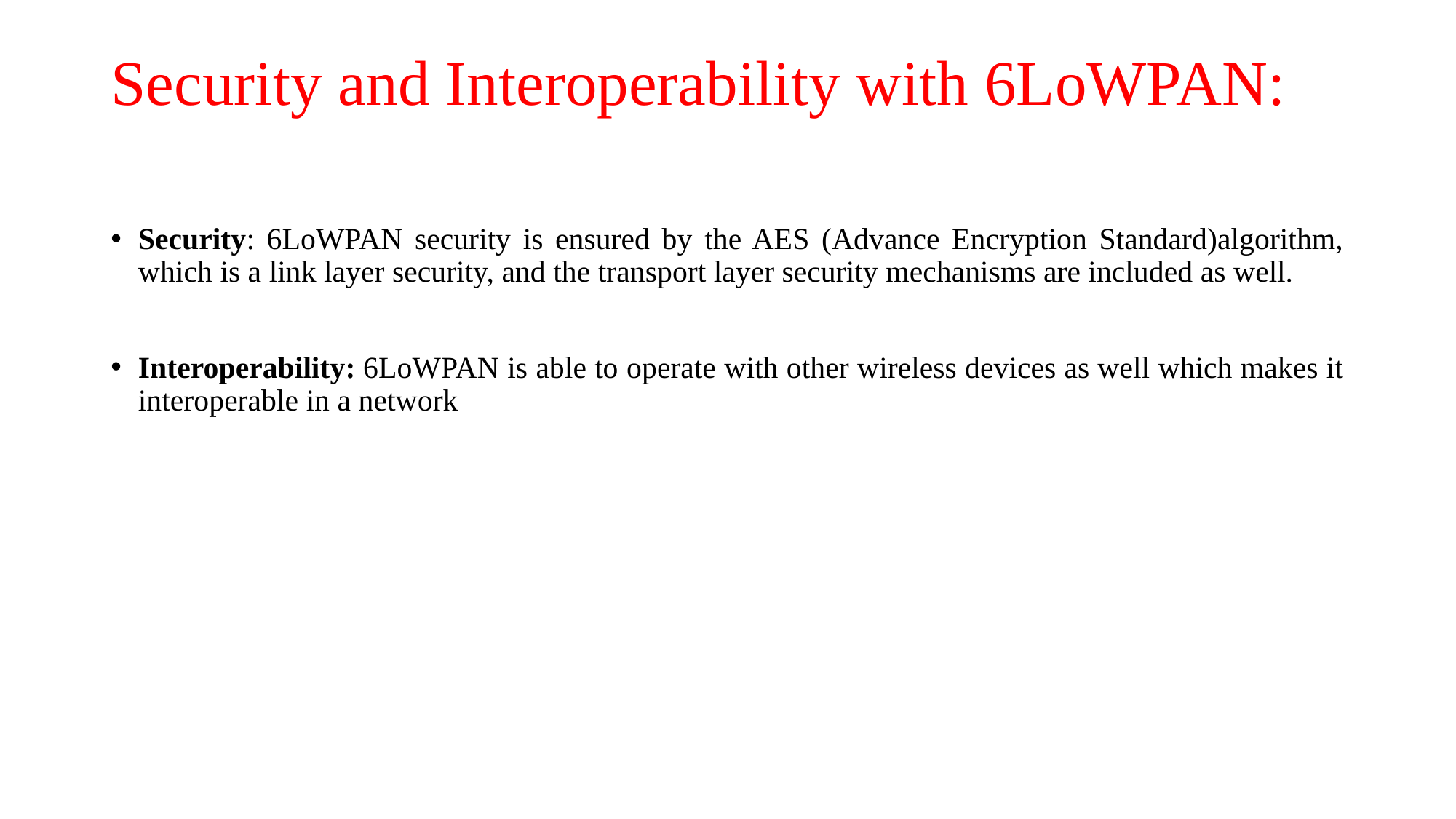

# Security and Interoperability with 6LoWPAN:
Security: 6LoWPAN security is ensured by the AES (Advance Encryption Standard)algorithm, which is a link layer security, and the transport layer security mechanisms are included as well.

Interoperability: 6LoWPAN is able to operate with other wireless devices as well which makes it interoperable in a network